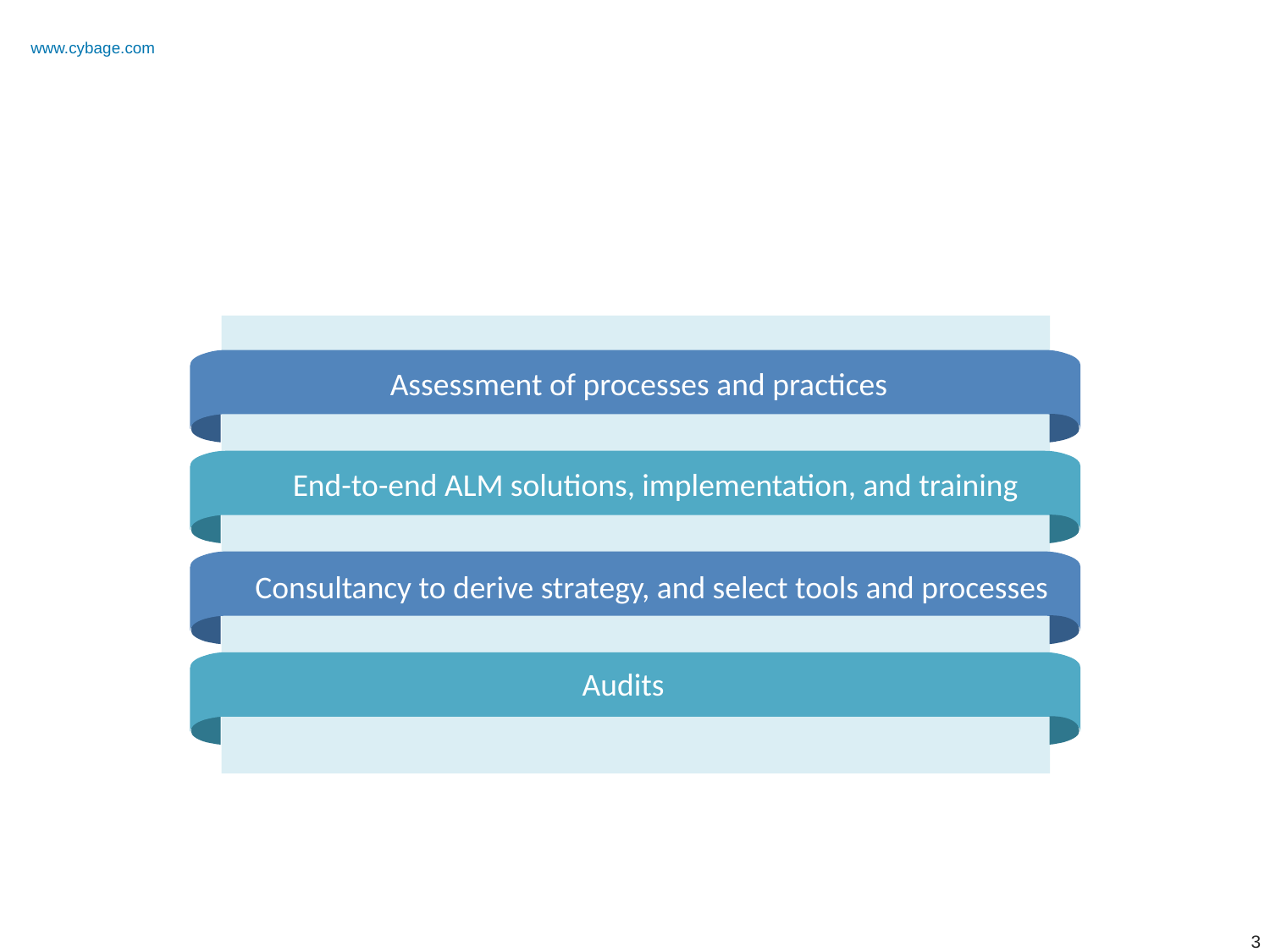

Our services (ALM)

Assessment of processes and practices

End-to-end ALM solutions, implementation, and training

Consultancy to derive strategy, and select tools and processes

Audits

3